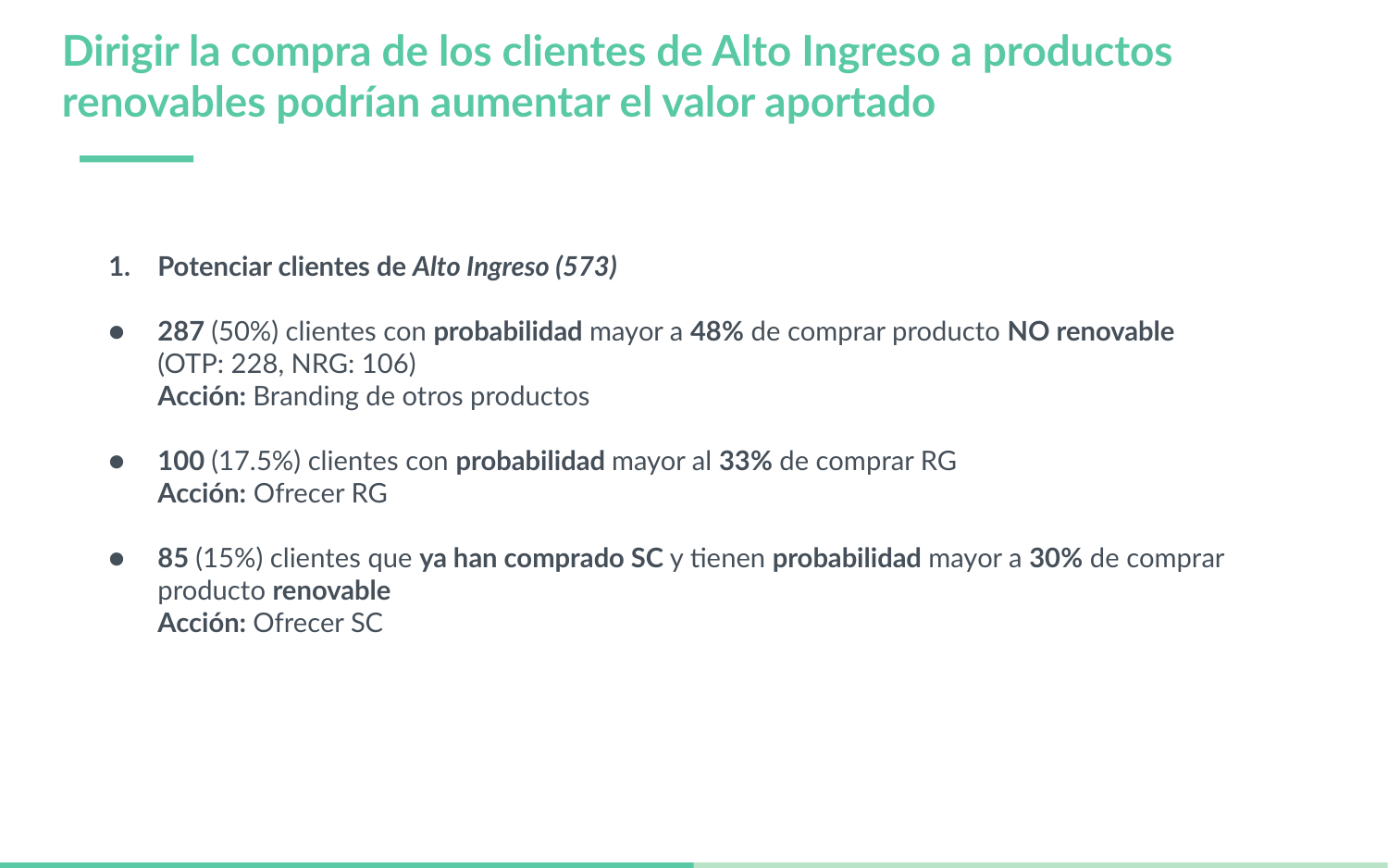

# Dirigir la compra de los clientes de Alto Ingreso a productos renovables podrían aumentar el valor aportado
Potenciar clientes de Alto Ingreso (573)

287 (50%) clientes con probabilidad mayor a 48% de comprar producto NO renovable
(OTP: 228, NRG: 106)
Acción: Branding de otros productos

100 (17.5%) clientes con probabilidad mayor al 33% de comprar RG
Acción: Ofrecer RG

85 (15%) clientes que ya han comprado SC y tienen probabilidad mayor a 30% de comprar producto renovable
Acción: Ofrecer SC